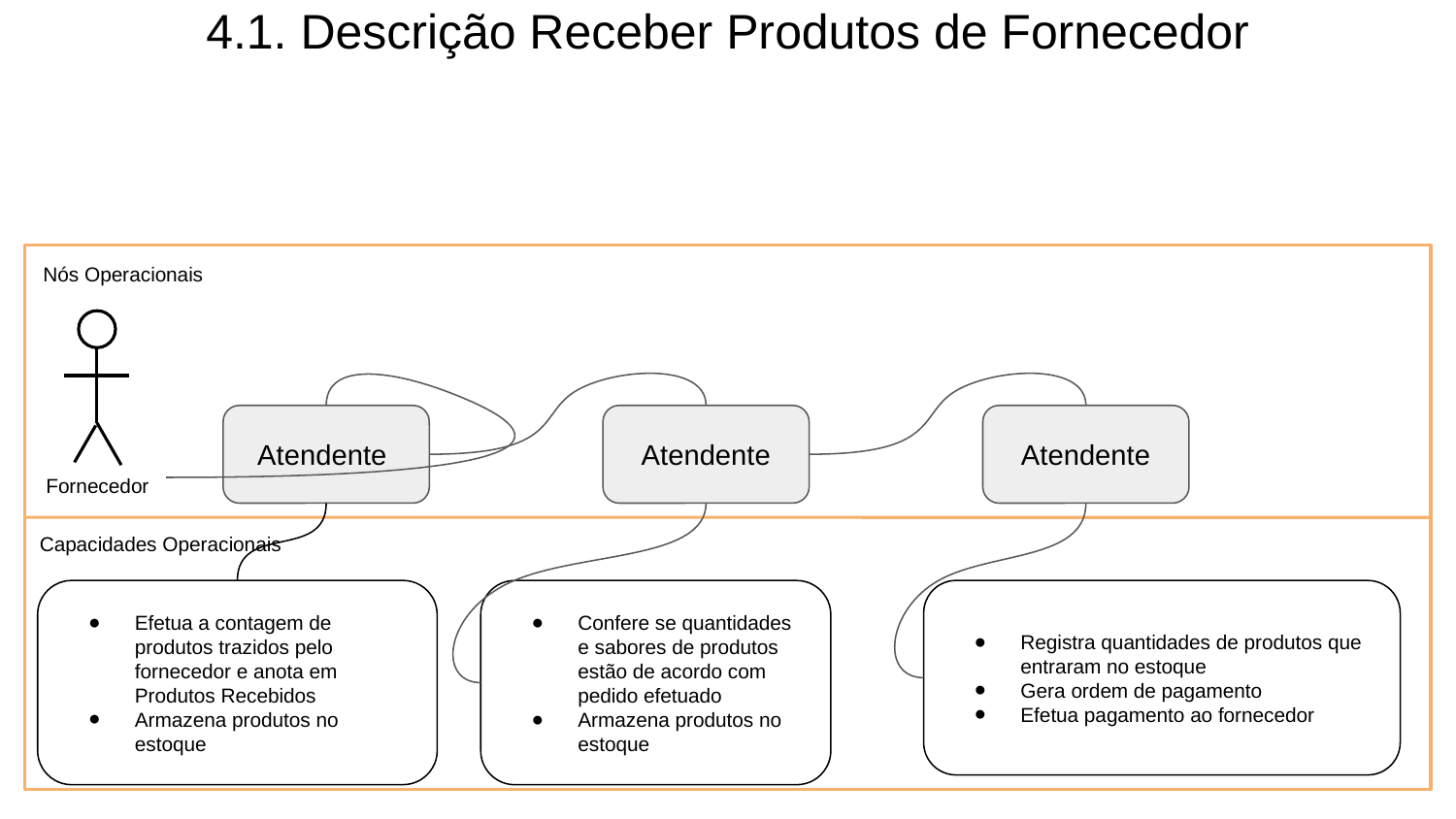

# 4.1. Descrição Receber Produtos de Fornecedor

Nós Operacionais

Atendente
Atendente
Atendente
Fornecedor
Capacidades Operacionais
Efetua a contagem de produtos trazidos pelo fornecedor e anota em Produtos Recebidos
Armazena produtos no estoque
Registra quantidades de produtos que entraram no estoque
Gera ordem de pagamento
Efetua pagamento ao fornecedor
Confere se quantidades e sabores de produtos estão de acordo com pedido efetuado
Armazena produtos no estoque